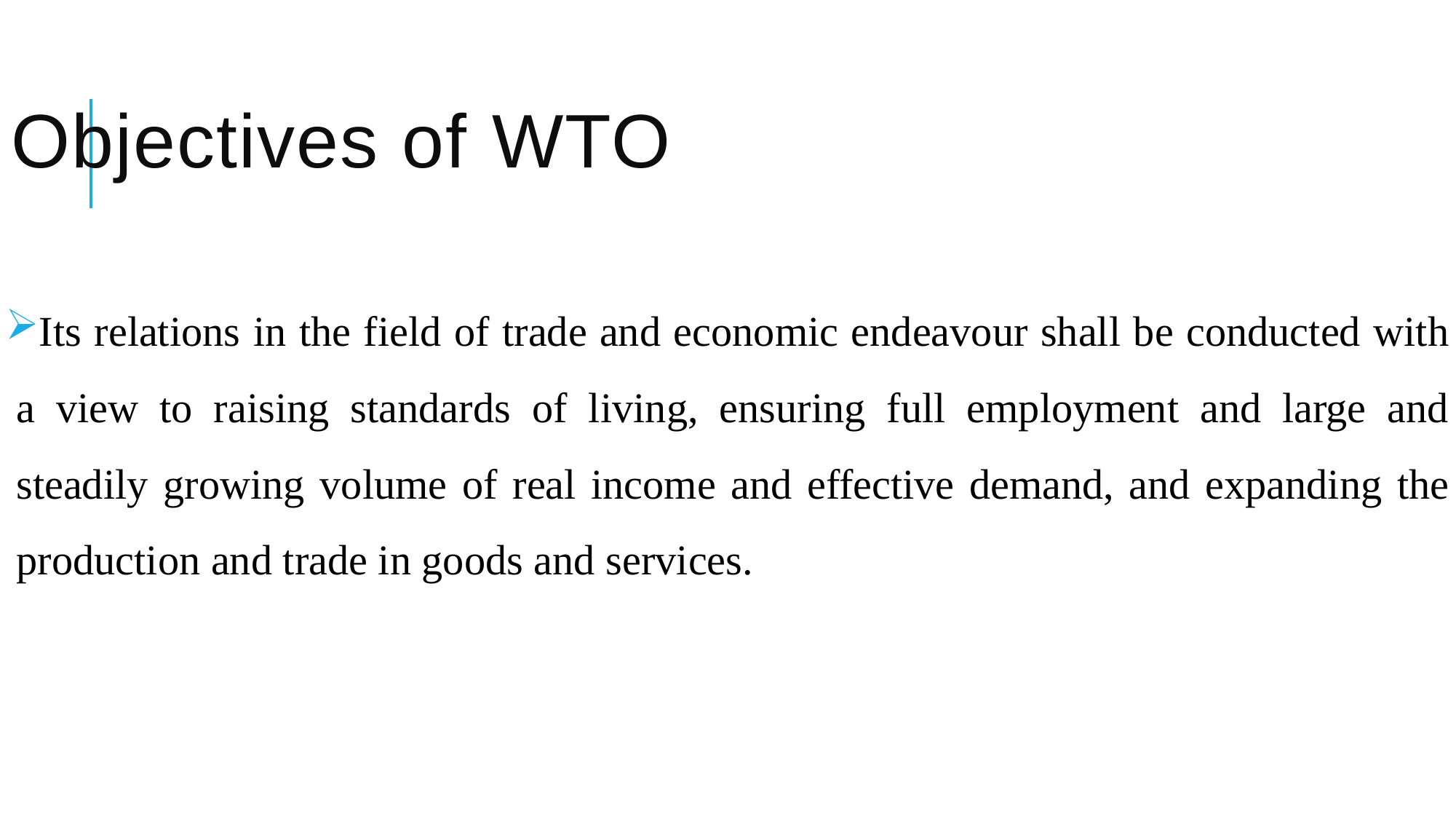

# Objectives of WTO
Its relations in the field of trade and economic endeavour shall be conducted with a view to raising standards of living, ensuring full employment and large and steadily growing volume of real income and effective demand, and expanding the production and trade in goods and services.